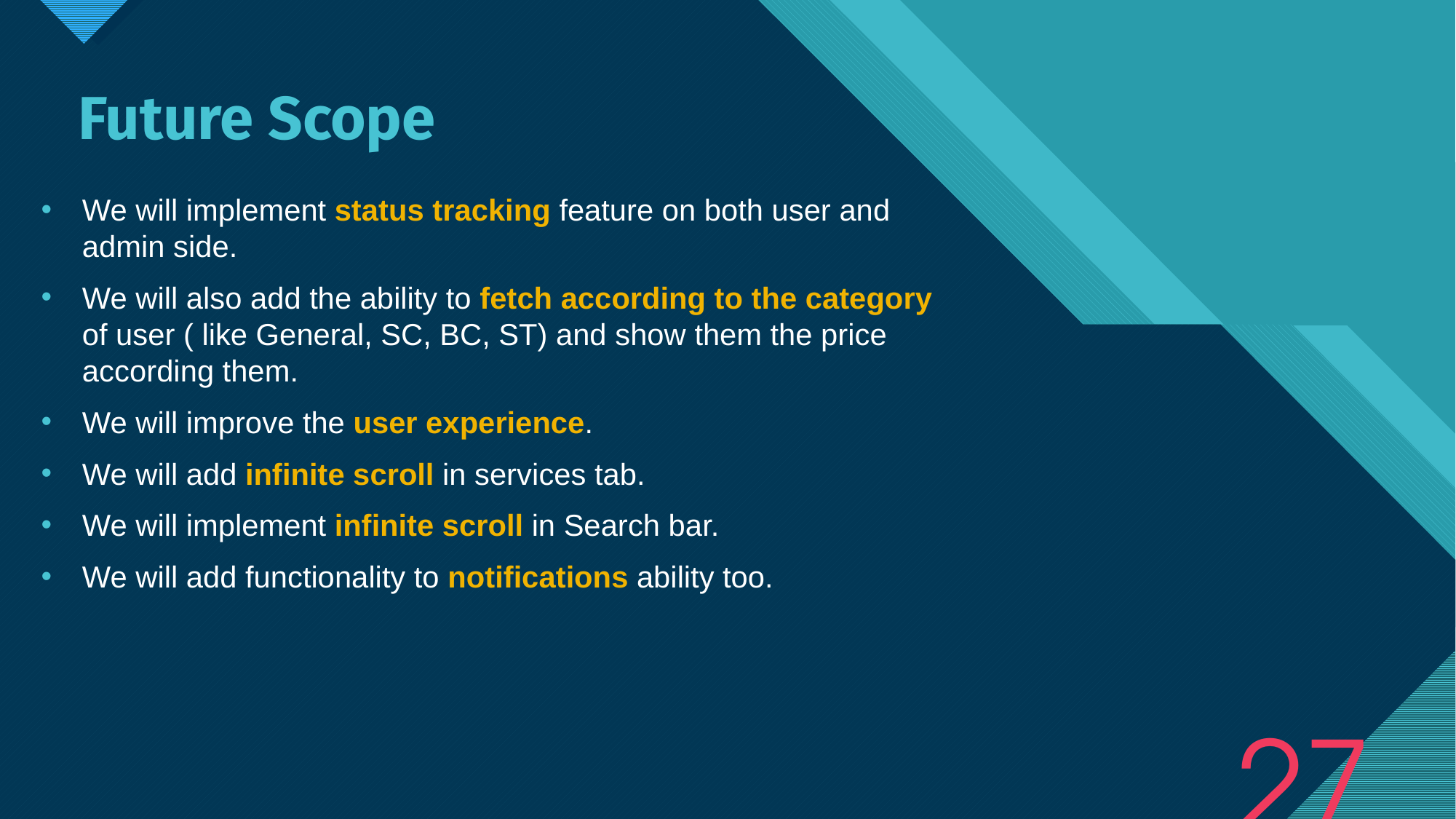

Future Scope
We will implement status tracking feature on both user and admin side.
We will also add the ability to fetch according to the category of user ( like General, SC, BC, ST) and show them the price according them.
We will improve the user experience.
We will add infinite scroll in services tab.
We will implement infinite scroll in Search bar.
We will add functionality to notifications ability too.

27